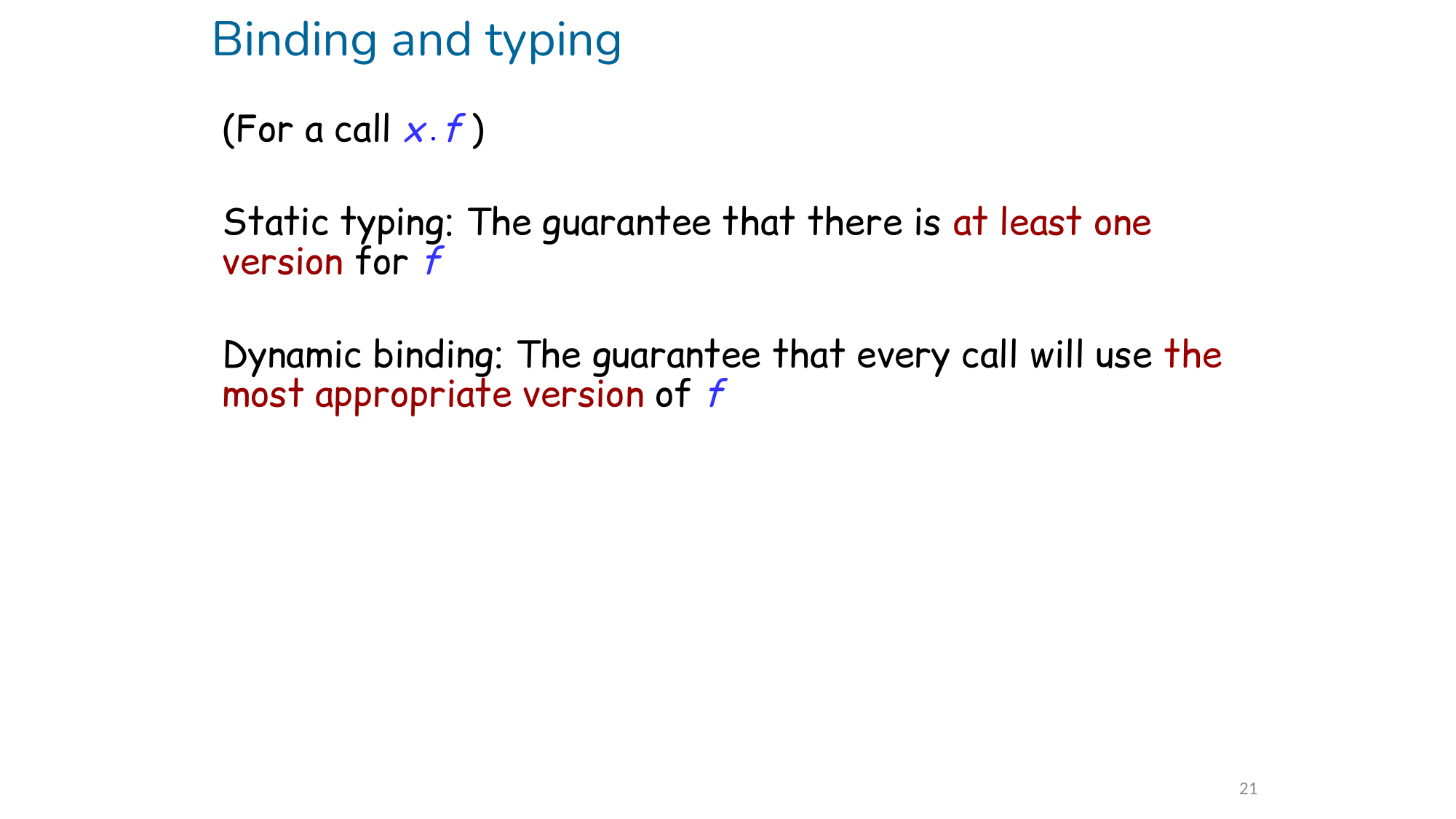

# Binding and typing
(For a call x ● f )

Static typing: The guarantee that there is at least one version for f

Dynamic binding: The guarantee that every call will use the most appropriate version of f

21